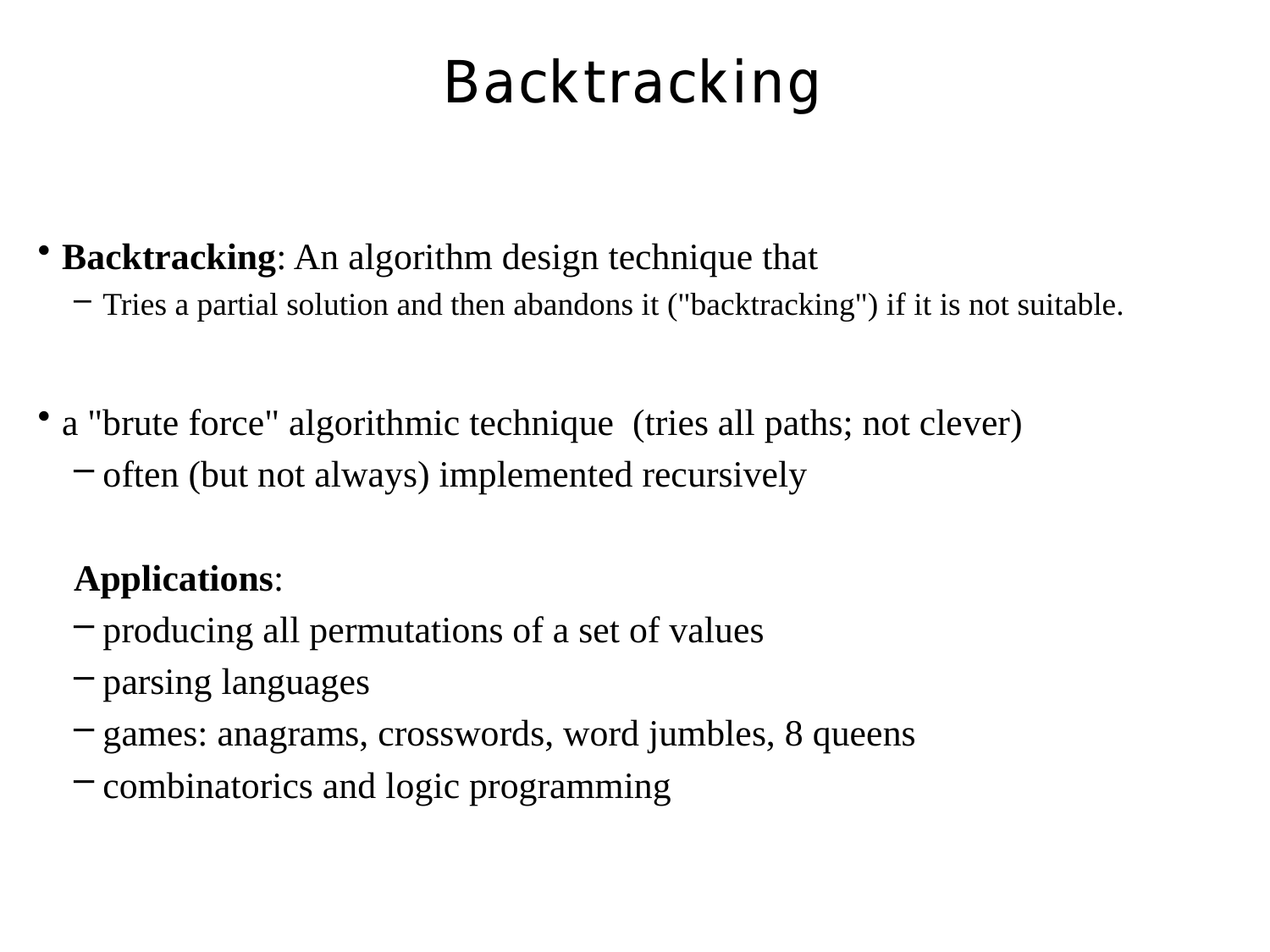

# Backtracking
Backtracking: An algorithm design technique that
Tries a partial solution and then abandons it ("backtracking") if it is not suitable.

a "brute force" algorithmic technique  (tries all paths; not clever)
often (but not always) implemented recursively

Applications:
producing all permutations of a set of values
parsing languages
games: anagrams, crosswords, word jumbles, 8 queens
combinatorics and logic programming